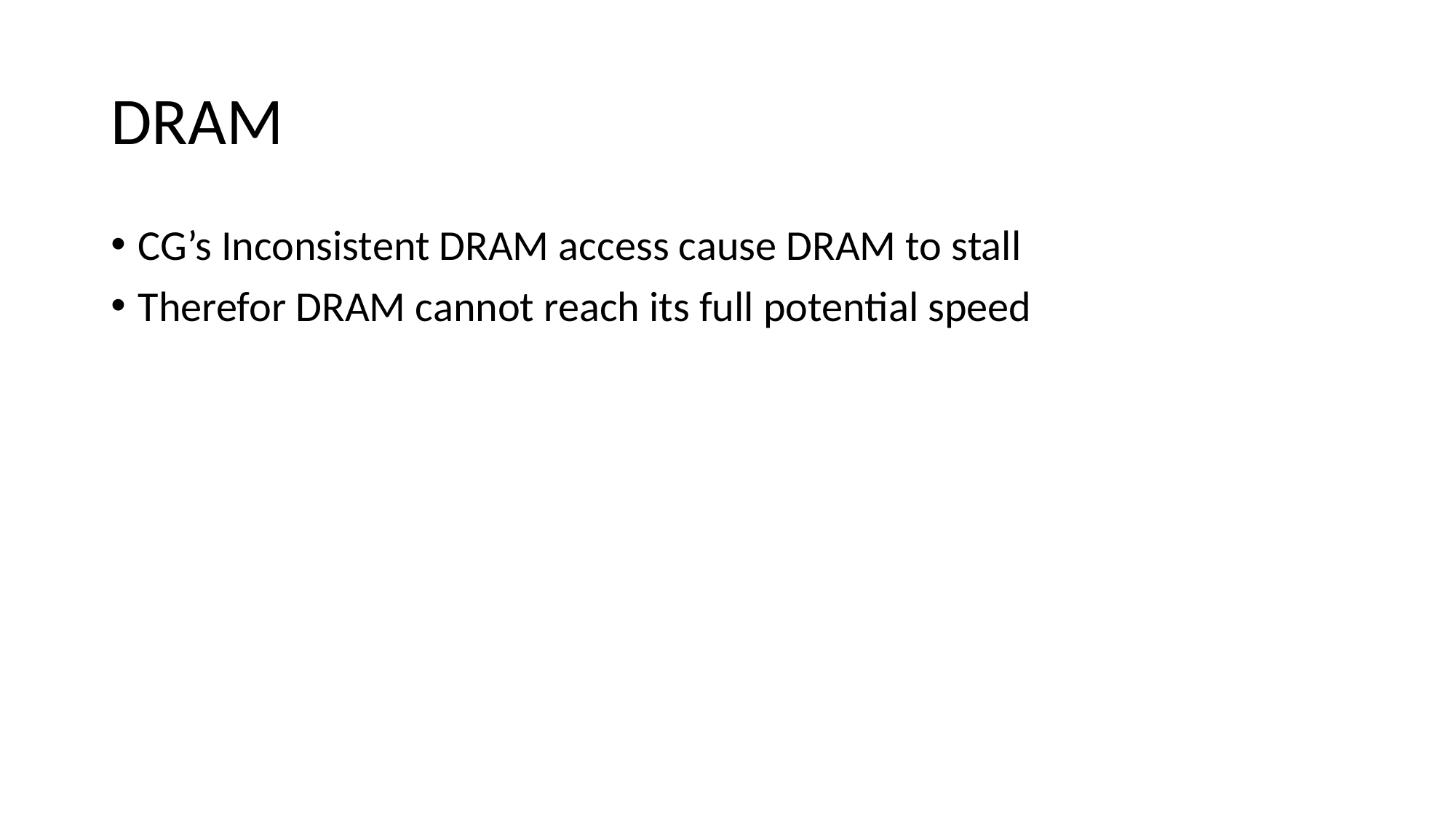

# DRAM
CG’s Inconsistent DRAM access cause DRAM to stall
Therefor DRAM cannot reach its full potential speed